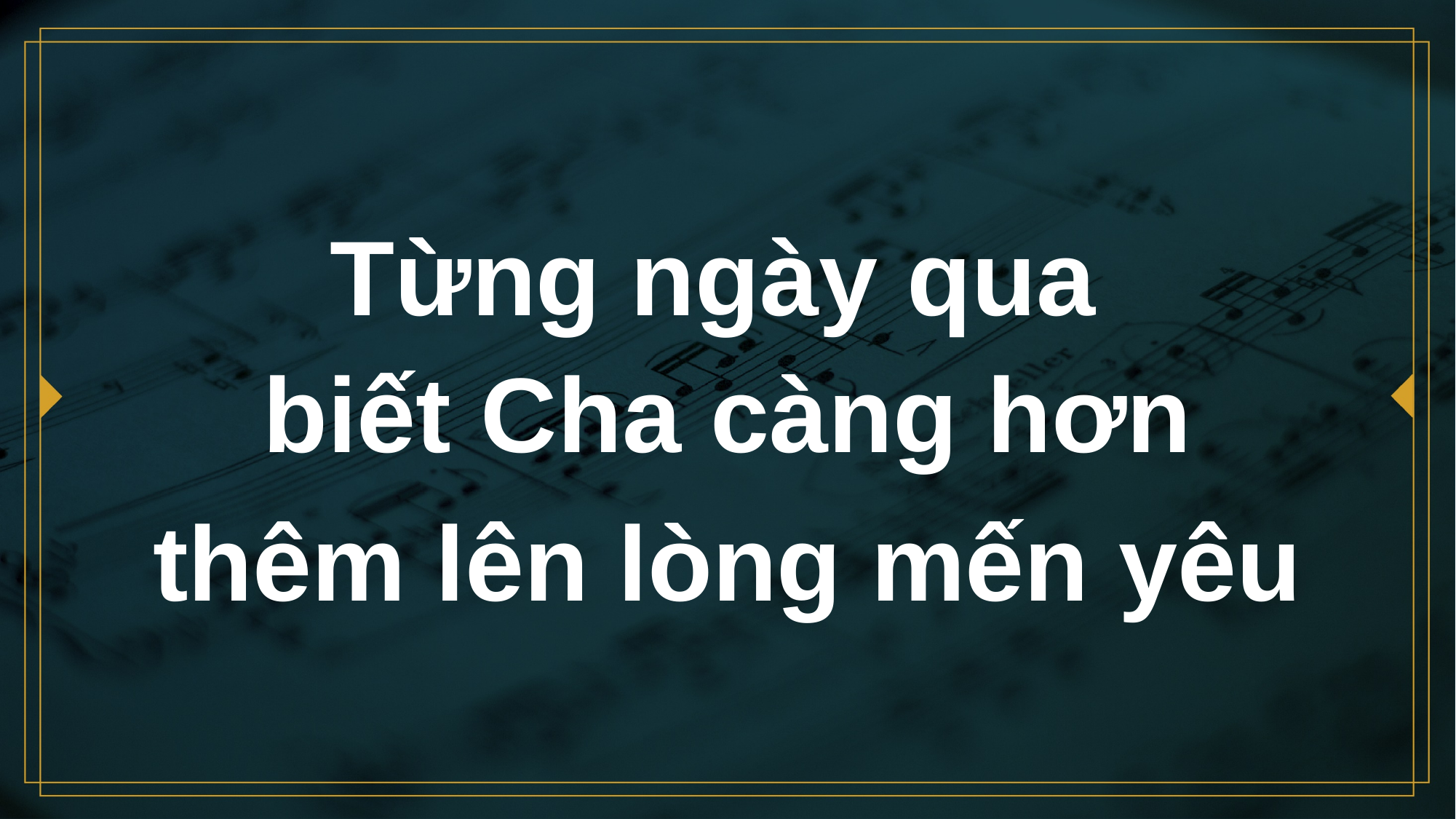

# Từng ngày qua biết Cha càng hơn
thêm lên lòng mến yêu